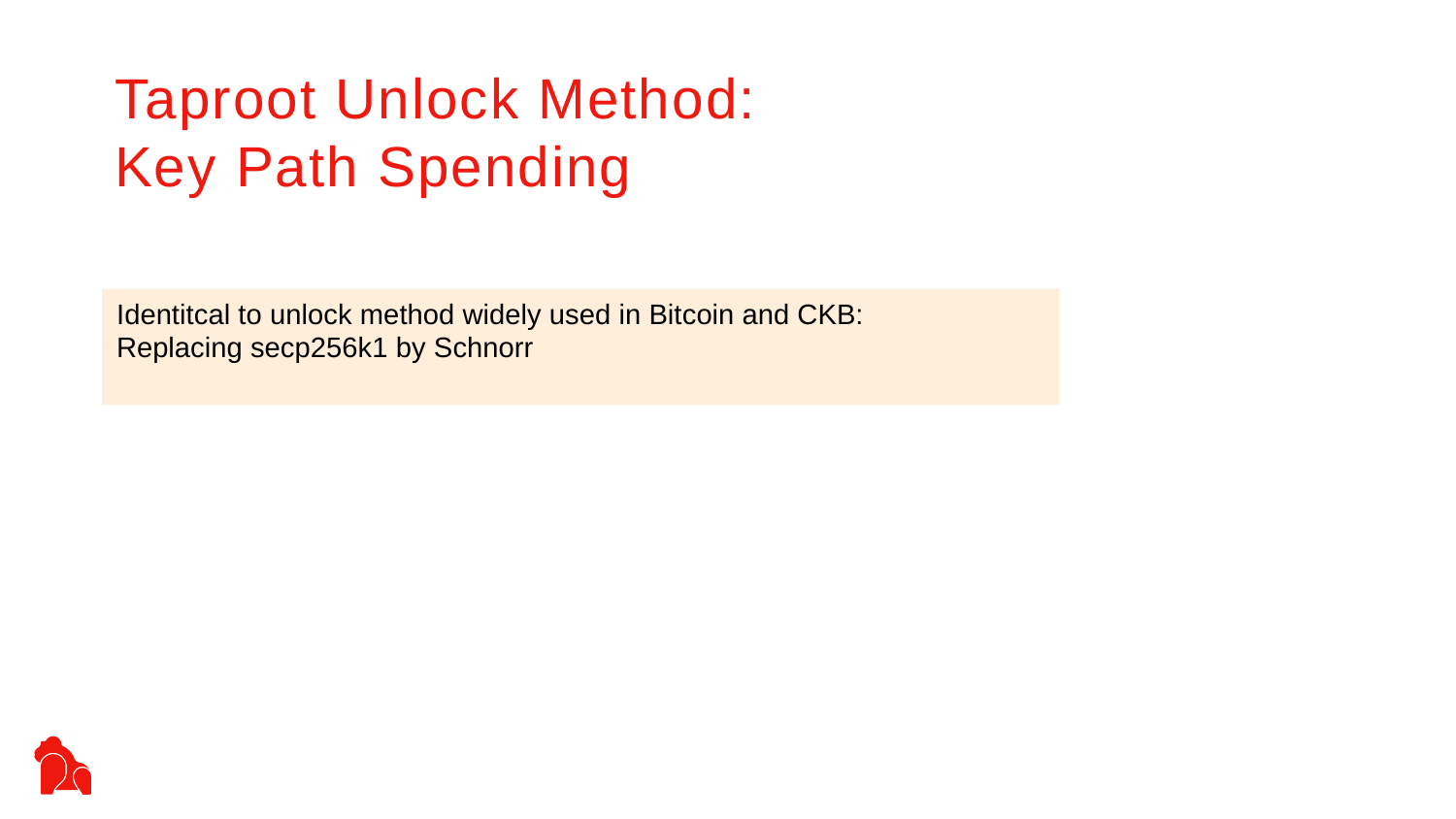

Taproot Unlock Method:
Key Path Spending
Identitcal to unlock method widely used in Bitcoin and CKB:
Replacing secp256k1 by Schnorr